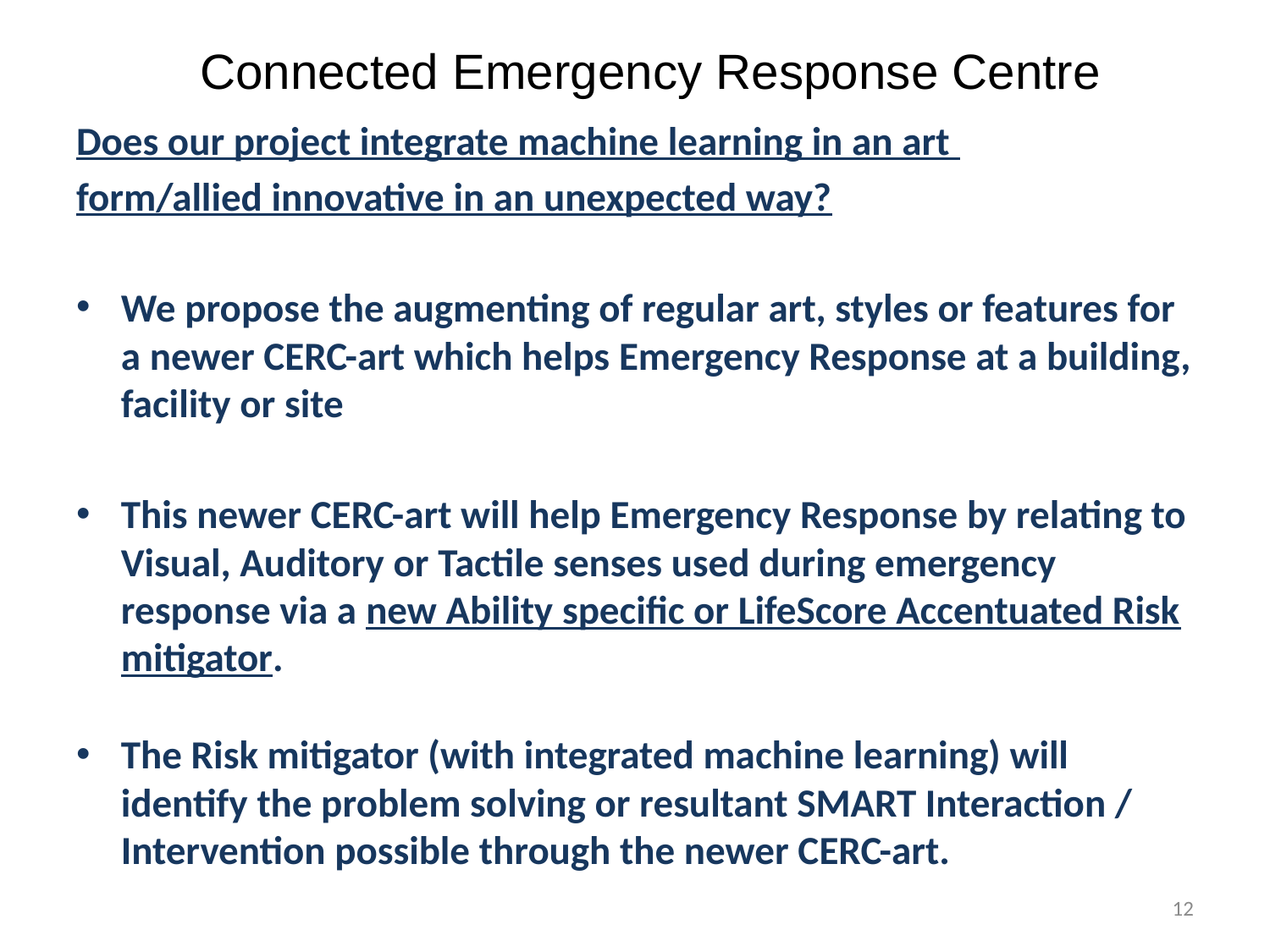

# Connected Emergency Response Centre
Does our project integrate machine learning in an art
form/allied innovative in an unexpected way?

We propose the augmenting of regular art, styles or features for a newer CERC-art which helps Emergency Response at a building, facility or site

This newer CERC-art will help Emergency Response by relating to Visual, Auditory or Tactile senses used during emergency response via a new Ability specific or LifeScore Accentuated Risk mitigator.

The Risk mitigator (with integrated machine learning) will identify the problem solving or resultant SMART Interaction / Intervention possible through the newer CERC-art.
12